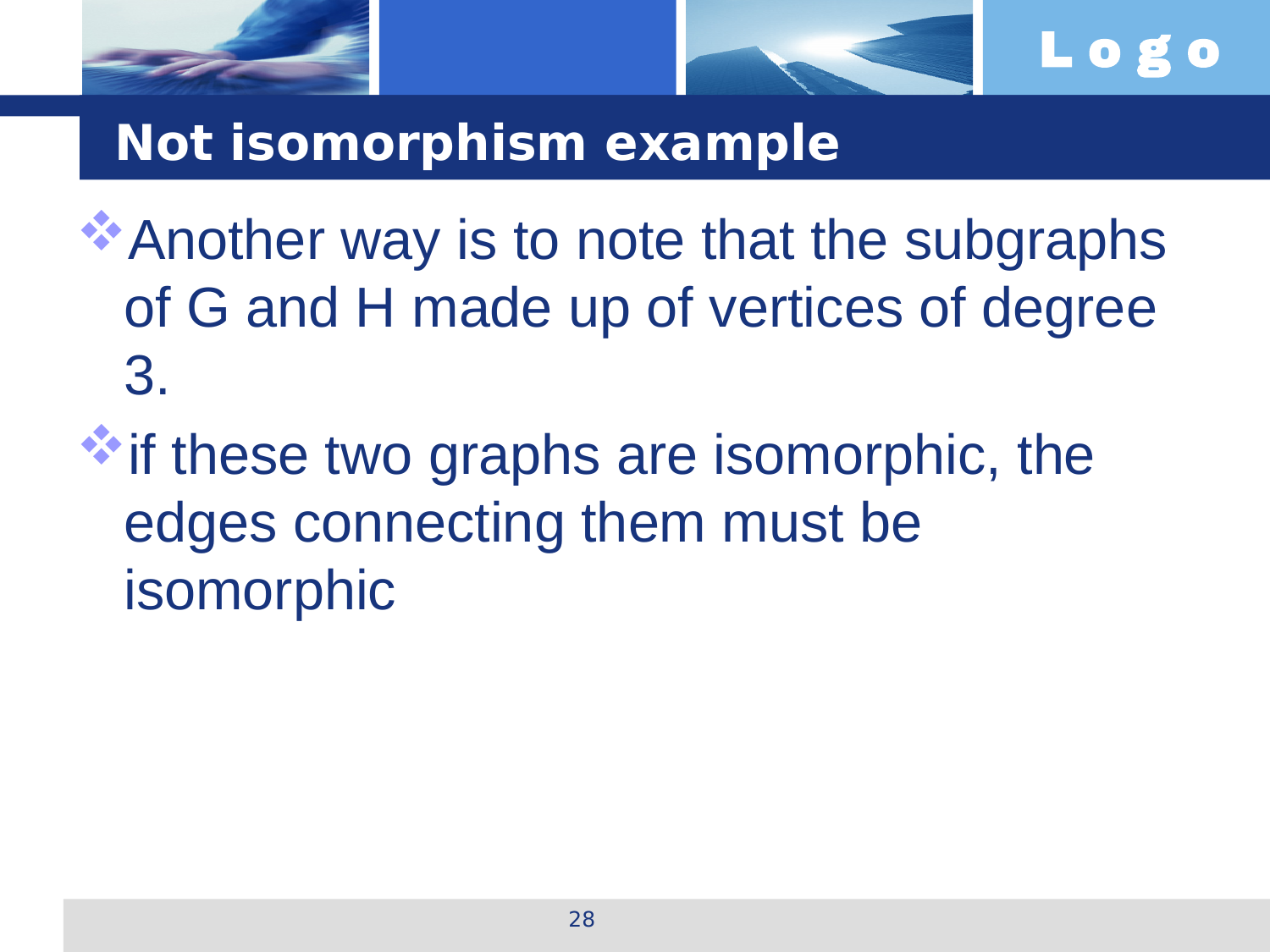

# Not isomorphism example
Another way is to note that the subgraphs of G and H made up of vertices of degree 3.
if these two graphs are isomorphic, the edges connecting them must be isomorphic
28